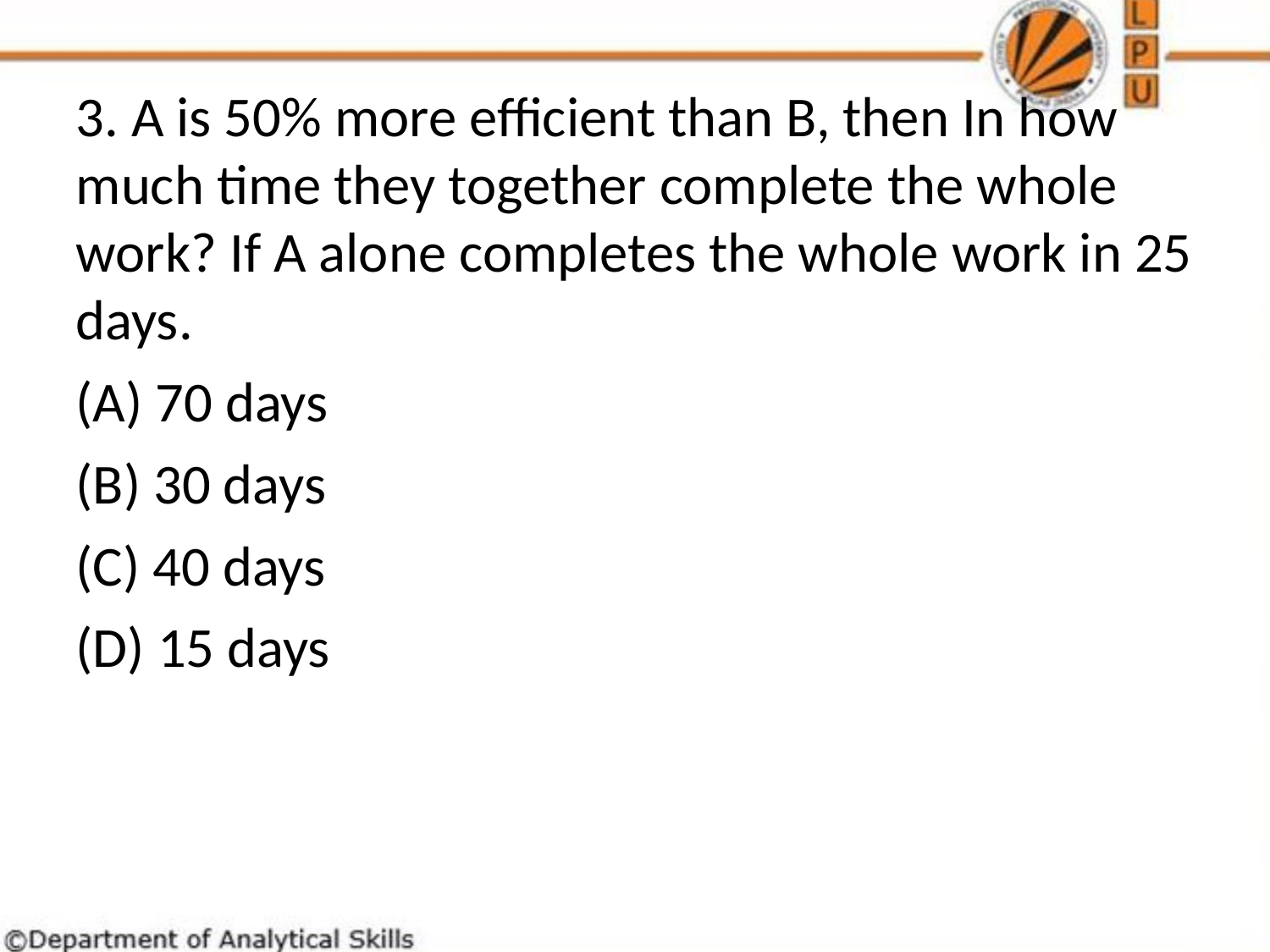

3. A is 50% more efficient than B, then In how much time they together complete the whole work? If A alone completes the whole work in 25 days.
(A) 70 days
(B) 30 days
(C) 40 days
(D) 15 days